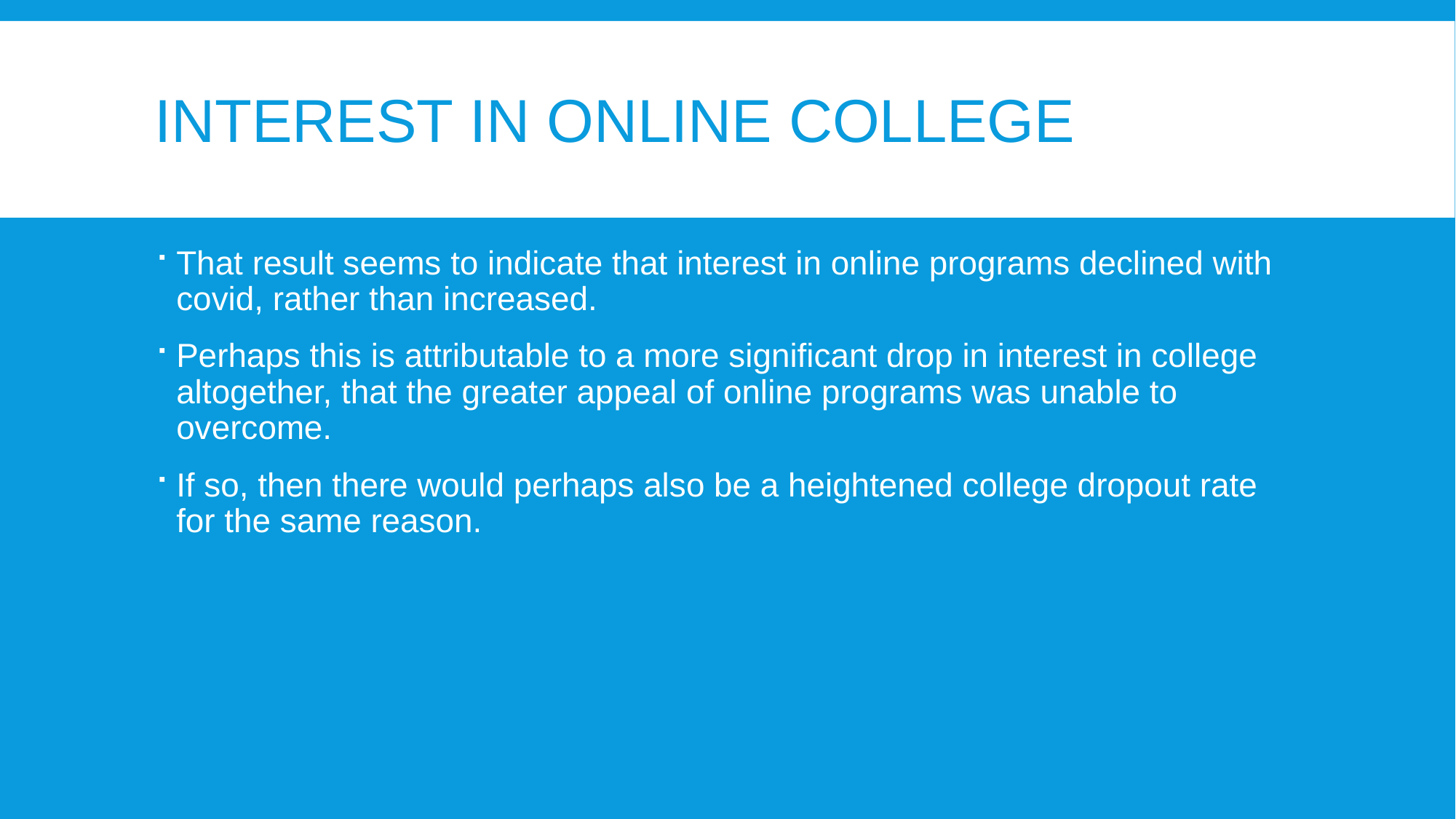

# Interest in Online College
That result seems to indicate that interest in online programs declined with covid, rather than increased.
Perhaps this is attributable to a more significant drop in interest in college altogether, that the greater appeal of online programs was unable to overcome.
If so, then there would perhaps also be a heightened college dropout rate for the same reason.